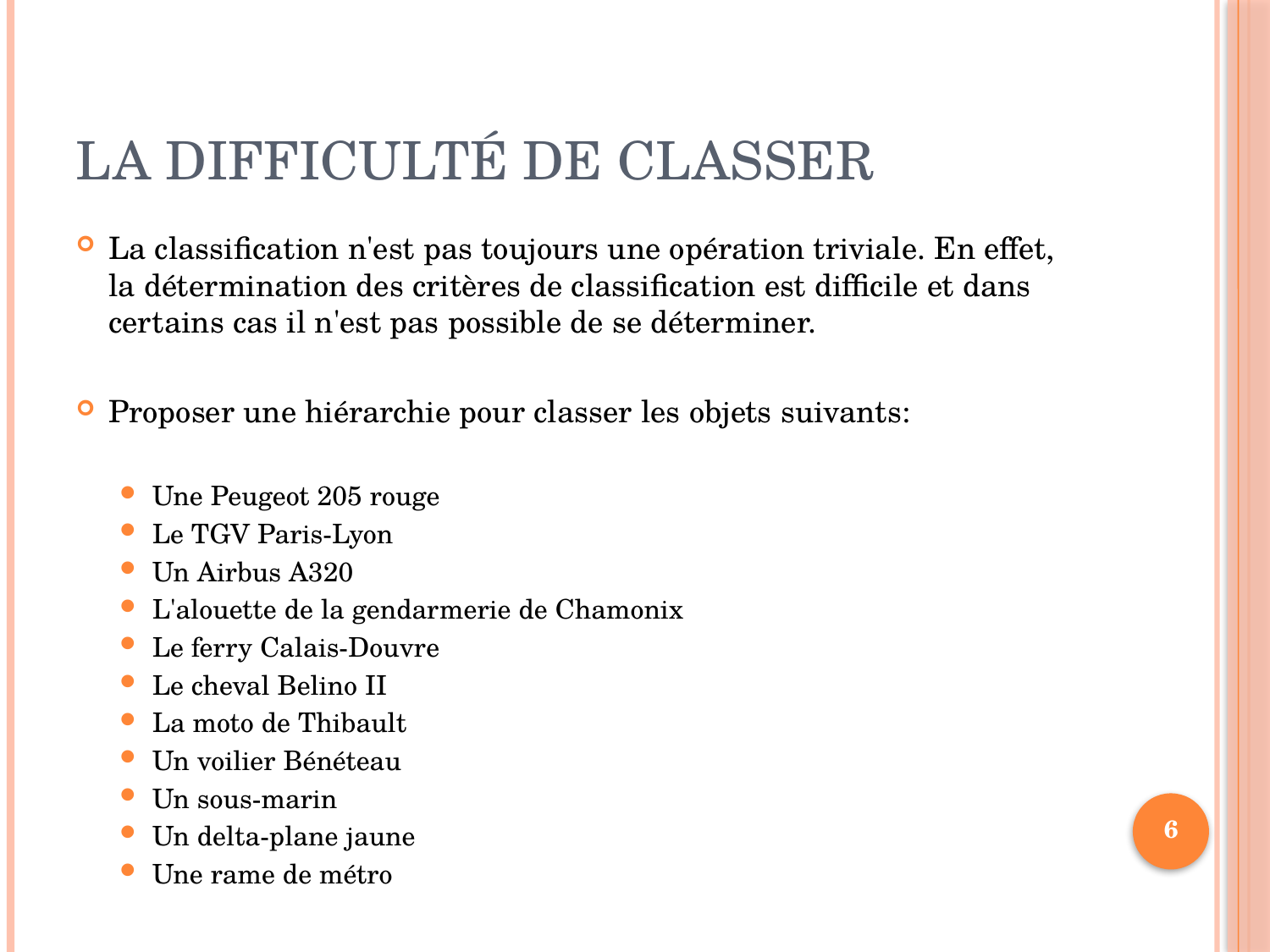

# la difficulté de classer
La classification n'est pas toujours une opération triviale. En effet, la détermination des critères de classification est difficile et dans certains cas il n'est pas possible de se déterminer.

Proposer une hiérarchie pour classer les objets suivants:

Une Peugeot 205 rouge
Le TGV Paris-Lyon
Un Airbus A320
L'alouette de la gendarmerie de Chamonix
Le ferry Calais-Douvre
Le cheval Belino II
La moto de Thibault
Un voilier Bénéteau
Un sous-marin
Un delta-plane jaune
Une rame de métro

6